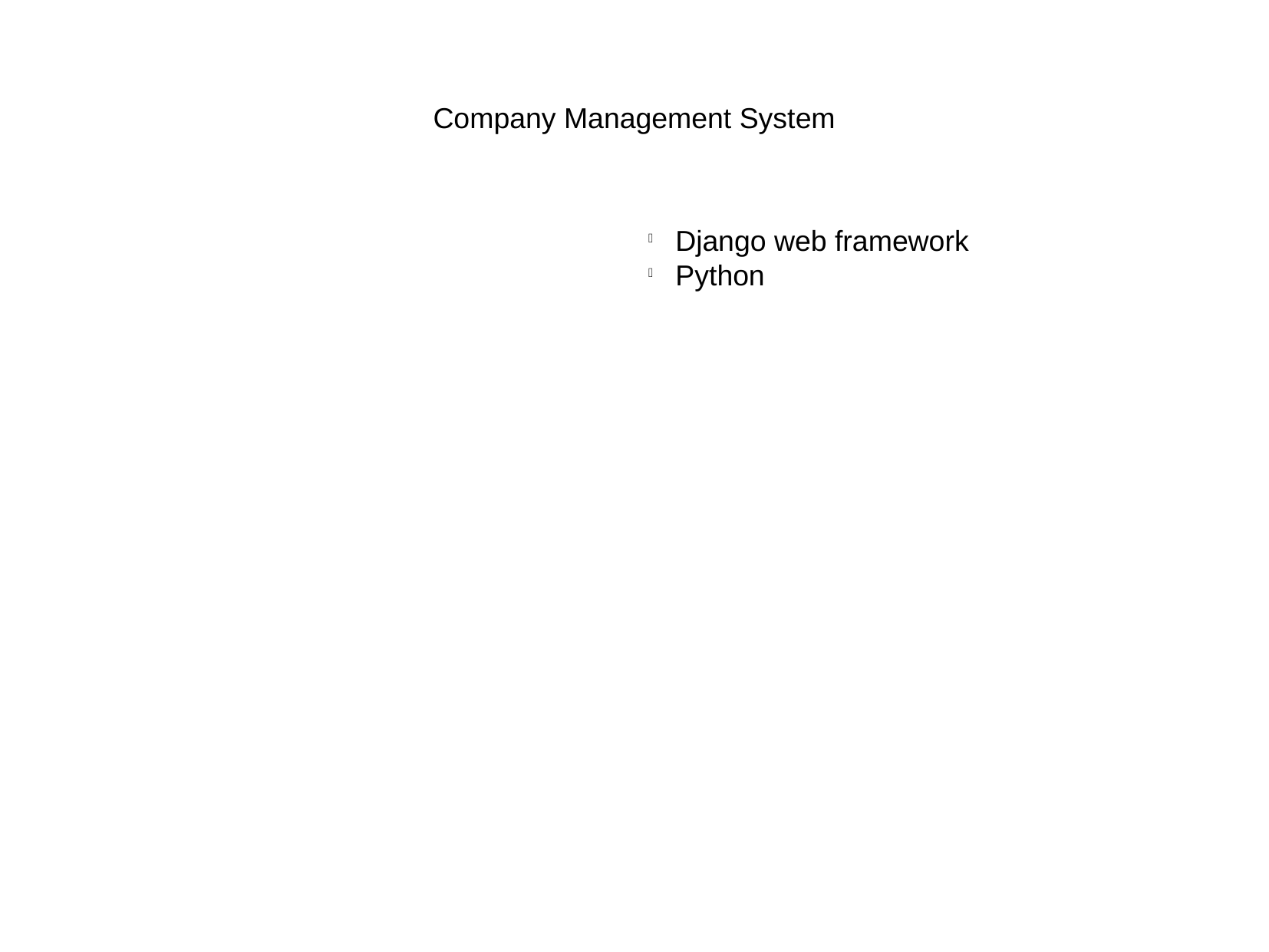

Company Management System
Django web framework
Python